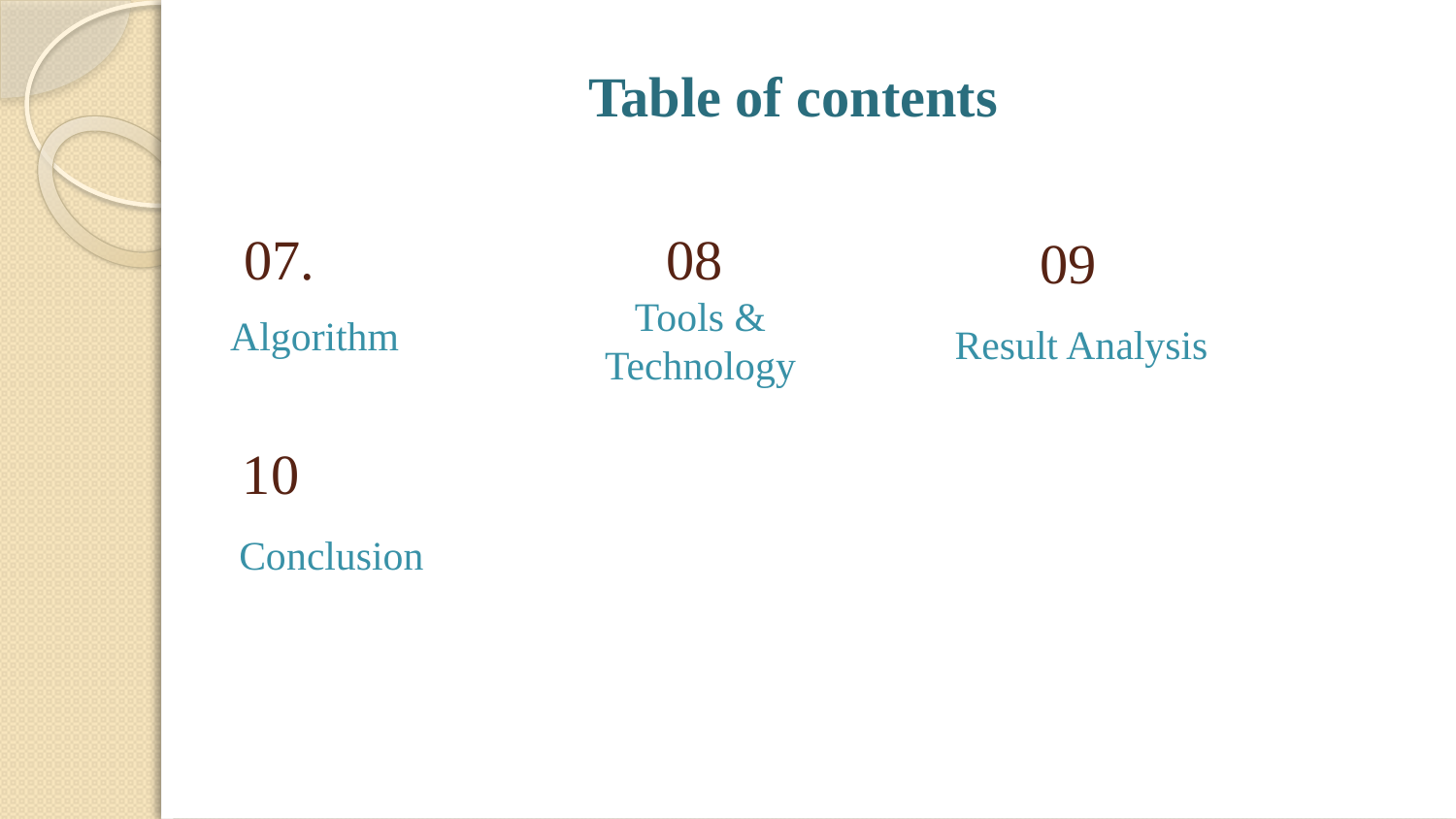

Table of contents
07.
08
09
# Algorithm
Tools & Technology
Result Analysis
10
Conclusion